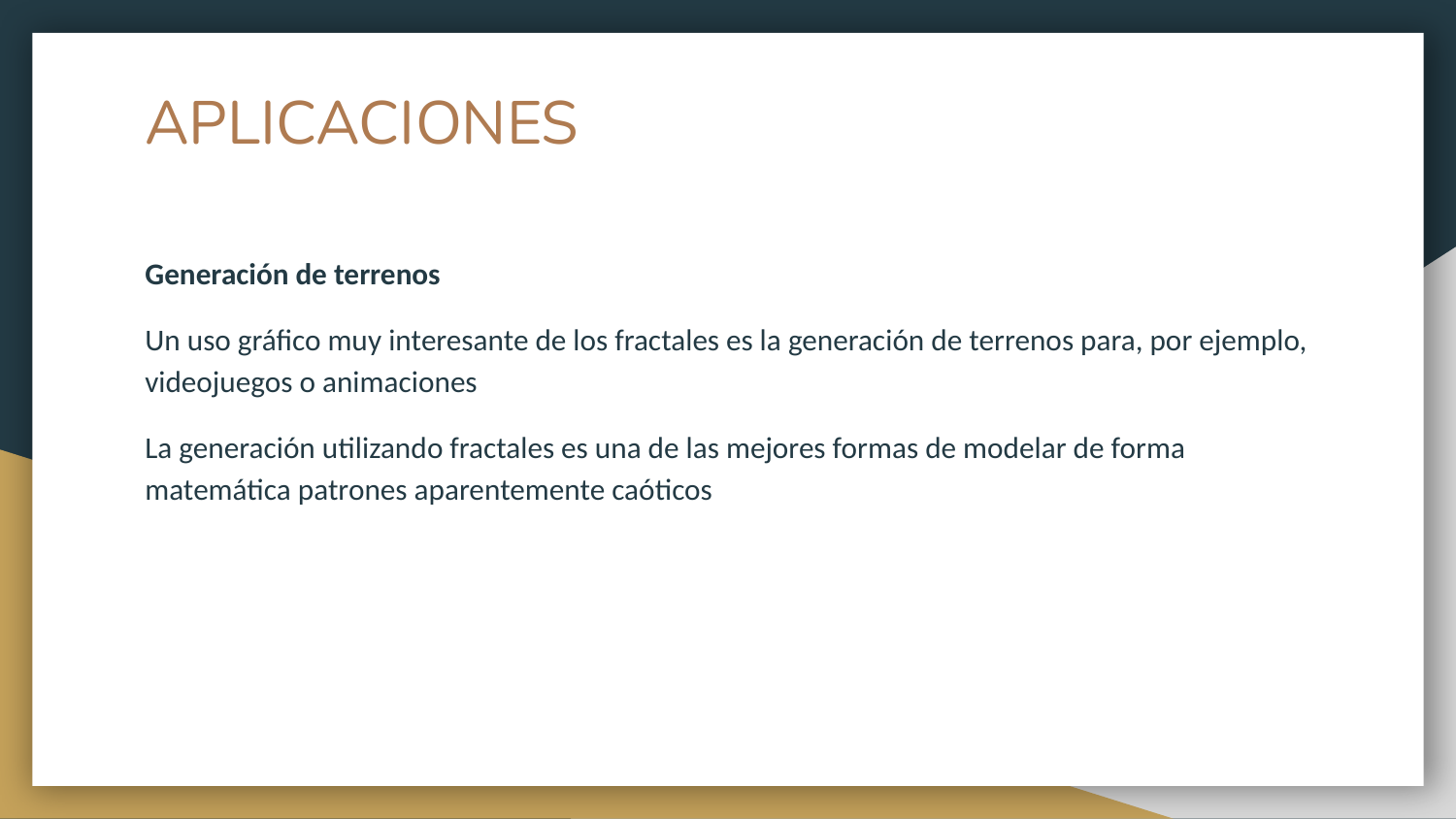

# APLICACIONES
Generación de terrenos
Un uso gráfico muy interesante de los fractales es la generación de terrenos para, por ejemplo, videojuegos o animaciones
La generación utilizando fractales es una de las mejores formas de modelar de forma matemática patrones aparentemente caóticos